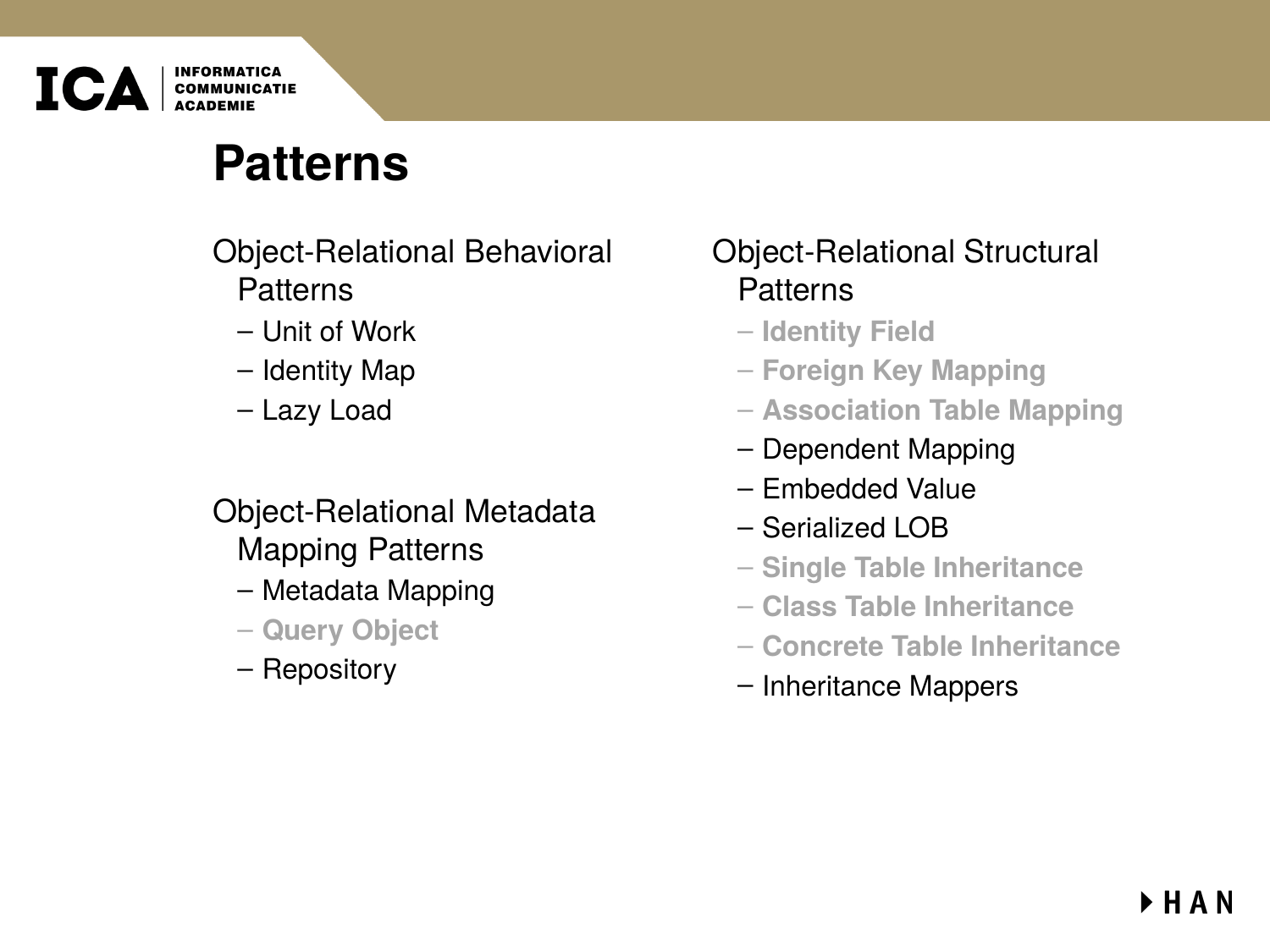

# Patterns
Object-Relational Behavioral Patterns
Unit of Work
Identity Map
Lazy Load

Object-Relational Metadata Mapping Patterns
Metadata Mapping
Query Object
Repository

Object-Relational Structural Patterns
Identity Field
Foreign Key Mapping
Association Table Mapping
Dependent Mapping
Embedded Value
Serialized LOB
Single Table Inheritance
Class Table Inheritance
Concrete Table Inheritance
Inheritance Mappers